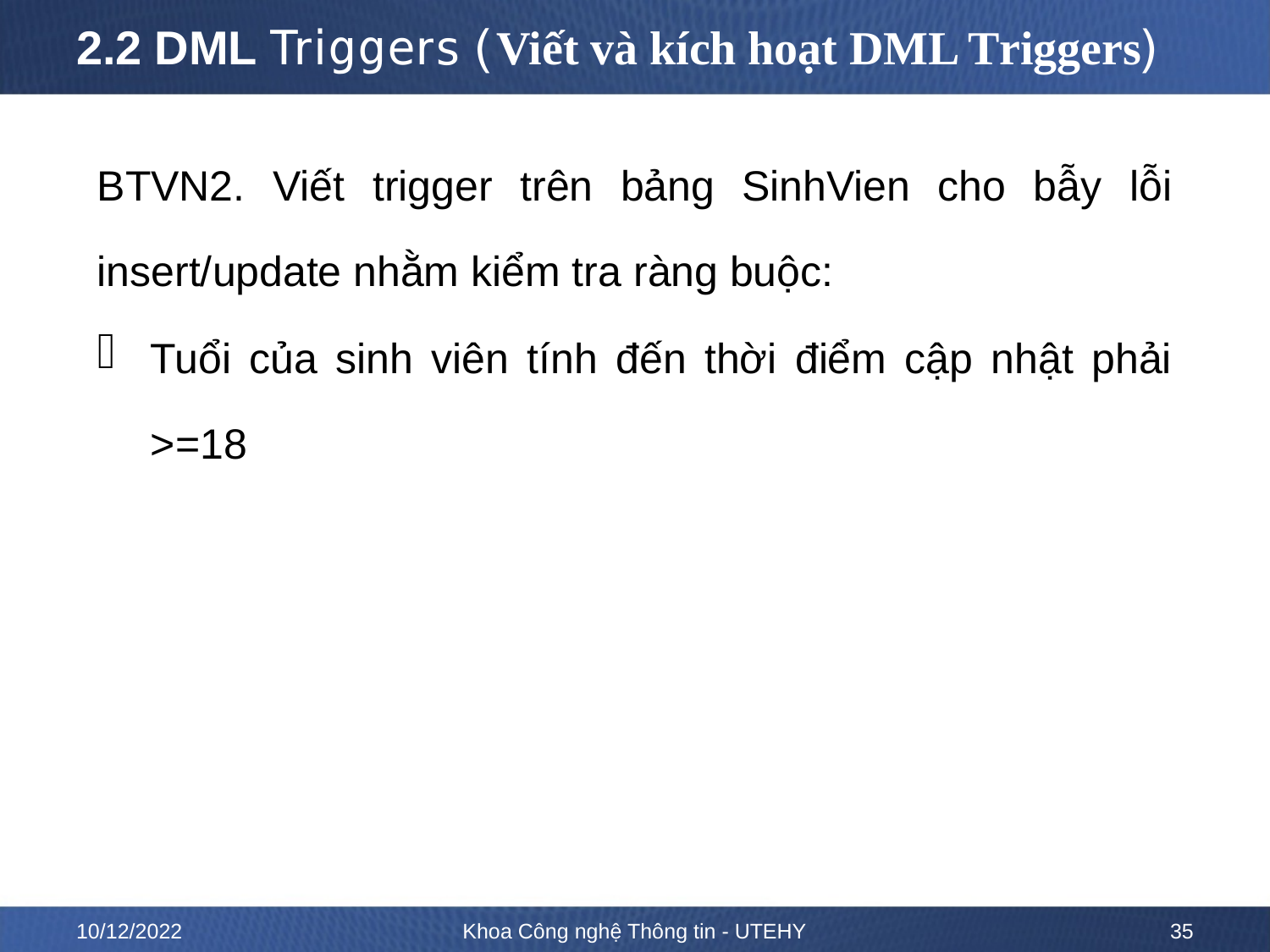

# 2.2 DML Triggers (Viết và kích hoạt DML Triggers)
BTVN2. Viết trigger trên bảng SinhVien cho bẫy lỗi insert/update nhằm kiểm tra ràng buộc:
Tuổi của sinh viên tính đến thời điểm cập nhật phải >=18

10/12/2022
Khoa Công nghệ Thông tin - UTEHY
35